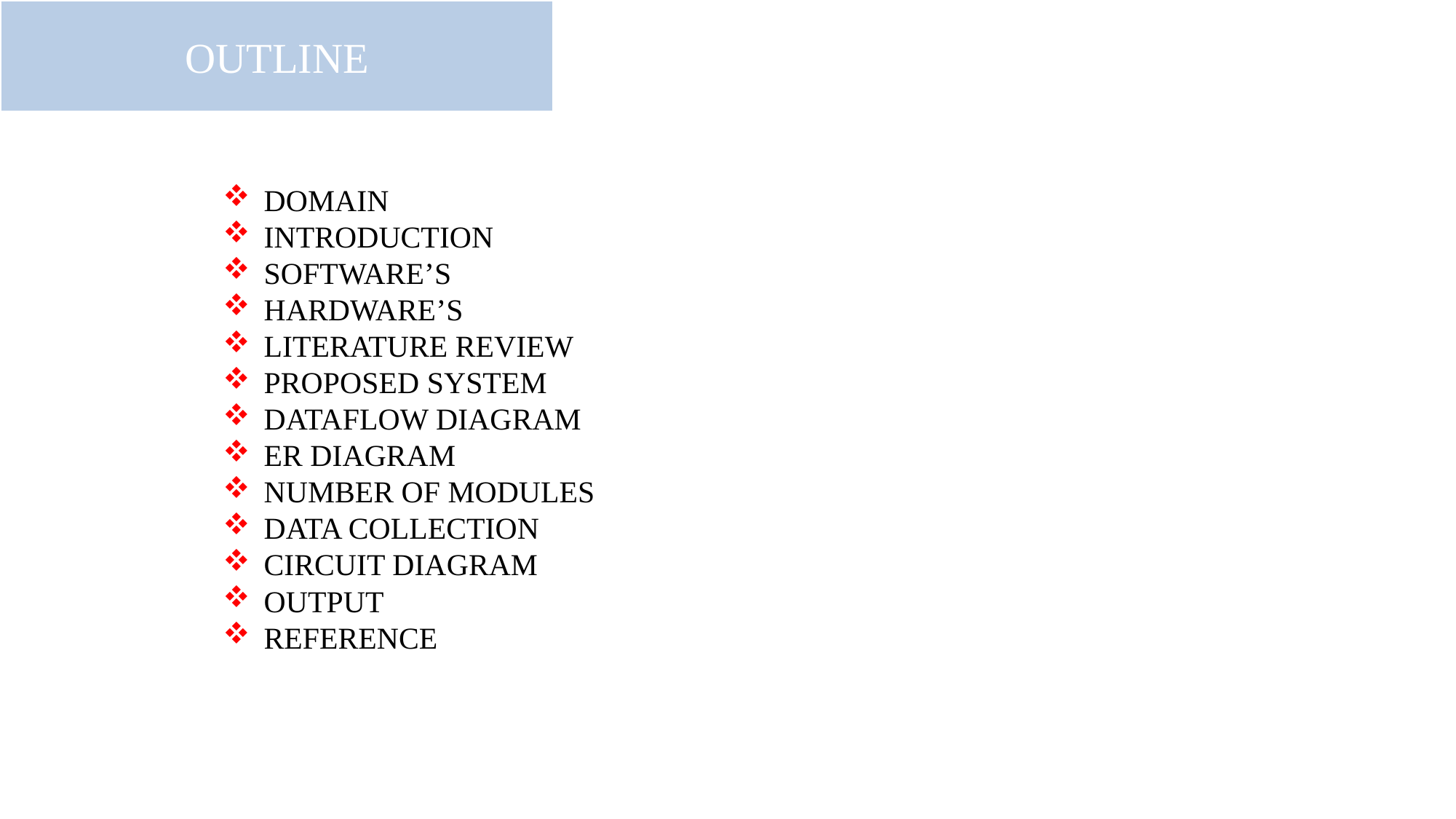

OUTLINE
OUTLINE
DOMAIN
INTRODUCTION
SOFTWARE’S
HARDWARE’S
LITERATURE REVIEW
PROPOSED SYSTEM
DATAFLOW DIAGRAM
ER DIAGRAM
NUMBER OF MODULES
DATA COLLECTION
CIRCUIT DIAGRAM
OUTPUT
REFERENCE